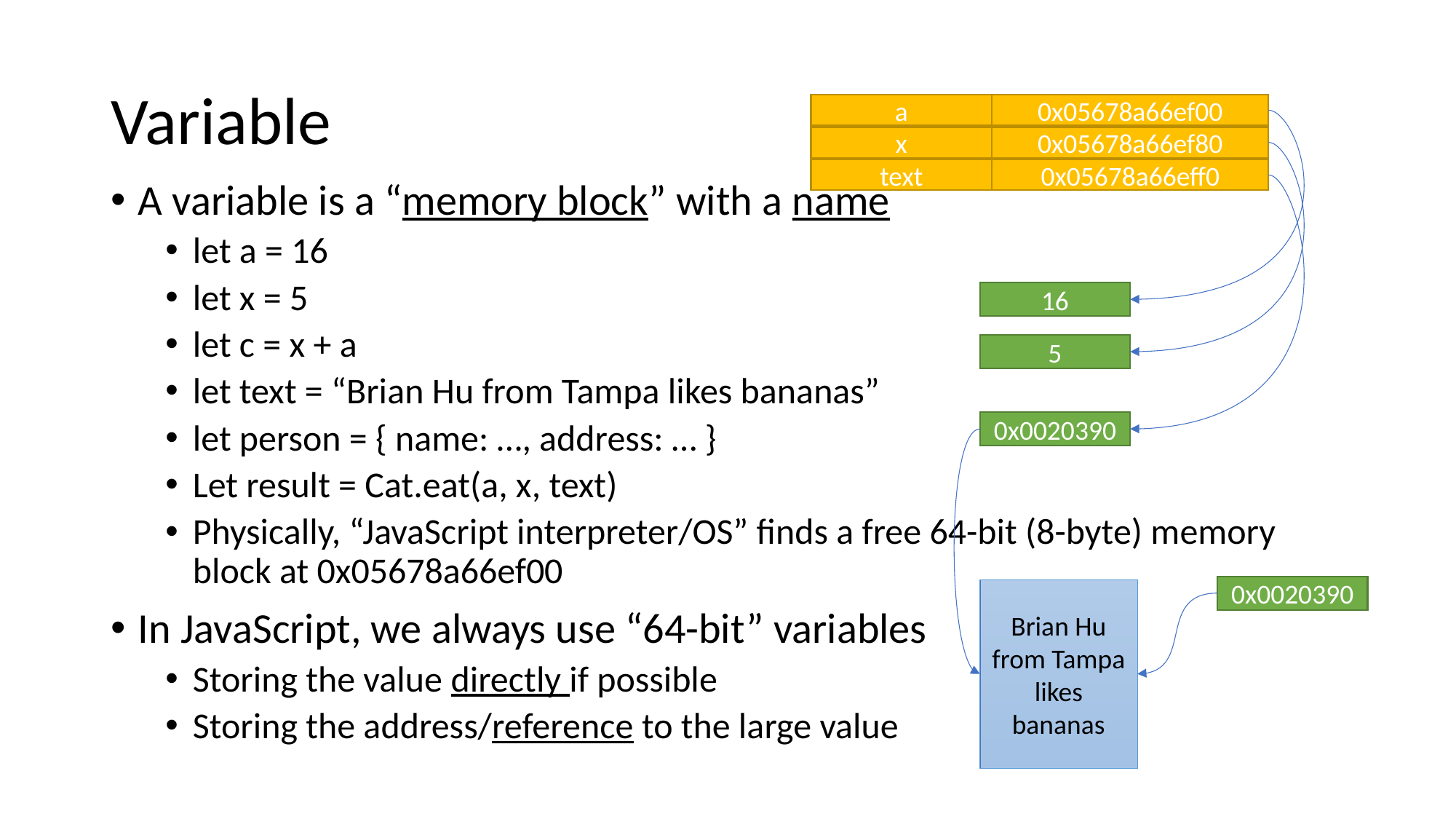

# Variable
a
0x05678a66ef00
x
0x05678a66ef80
0x05678a66eff0
text
A variable is a “memory block” with a name
let a = 16
let x = 5
let c = x + a
let text = “Brian Hu from Tampa likes bananas”
let person = { name: …, address: … }
Let result = Cat.eat(a, x, text)
Physically, “JavaScript interpreter/OS” finds a free 64-bit (8-byte) memory block at 0x05678a66ef00
In JavaScript, we always use “64-bit” variables
Storing the value directly if possible
Storing the address/reference to the large value
16
5
0x0020390
0x0020390
Brian Hu from Tampa likes bananas